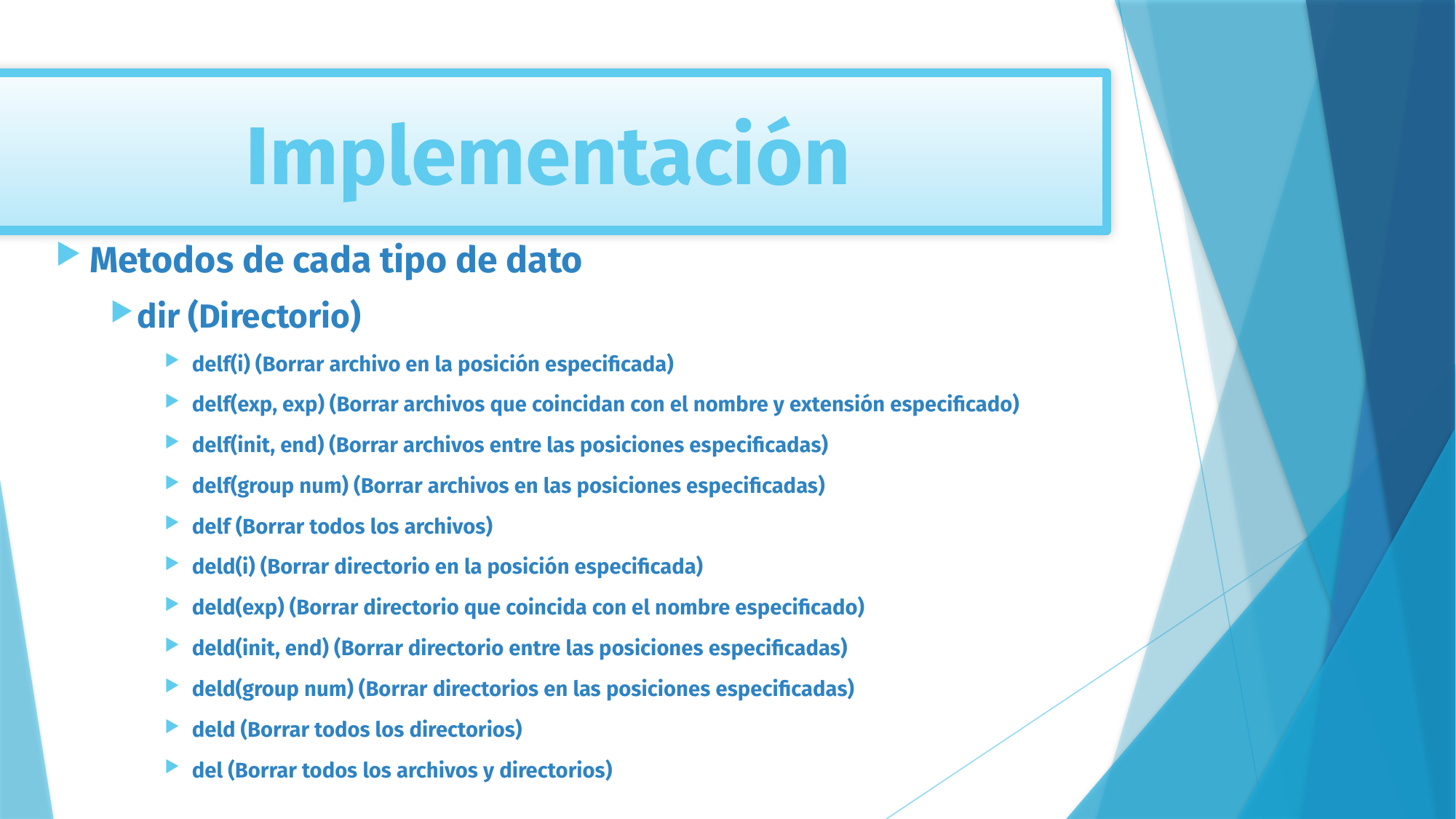

Implementación
Metodos de cada tipo de dato
dir (Directorio)
delf(i) (Borrar archivo en la posición especificada)
delf(exp, exp) (Borrar archivos que coincidan con el nombre y extensión especificado)
delf(init, end) (Borrar archivos entre las posiciones especificadas)
delf(group num) (Borrar archivos en las posiciones especificadas)
delf (Borrar todos los archivos)
deld(i) (Borrar directorio en la posición especificada)
deld(exp) (Borrar directorio que coincida con el nombre especificado)
deld(init, end) (Borrar directorio entre las posiciones especificadas)
deld(group num) (Borrar directorios en las posiciones especificadas)
deld (Borrar todos los directorios)
del (Borrar todos los archivos y directorios)